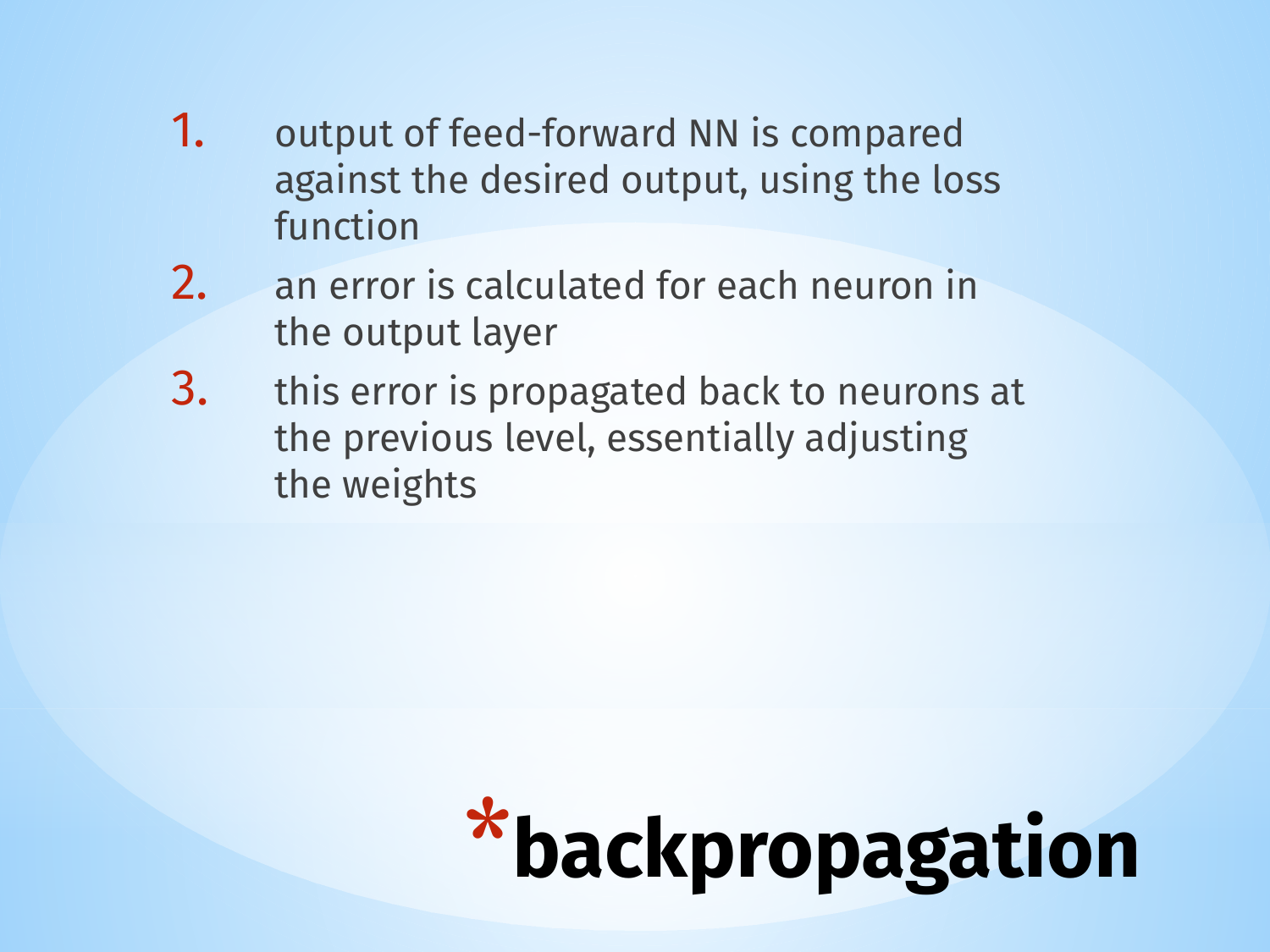

output of feed-forward NN is compared against the desired output, using the loss function
an error is calculated for each neuron in the output layer
this error is propagated back to neurons at the previous level, essentially adjusting the weights
# backpropagation